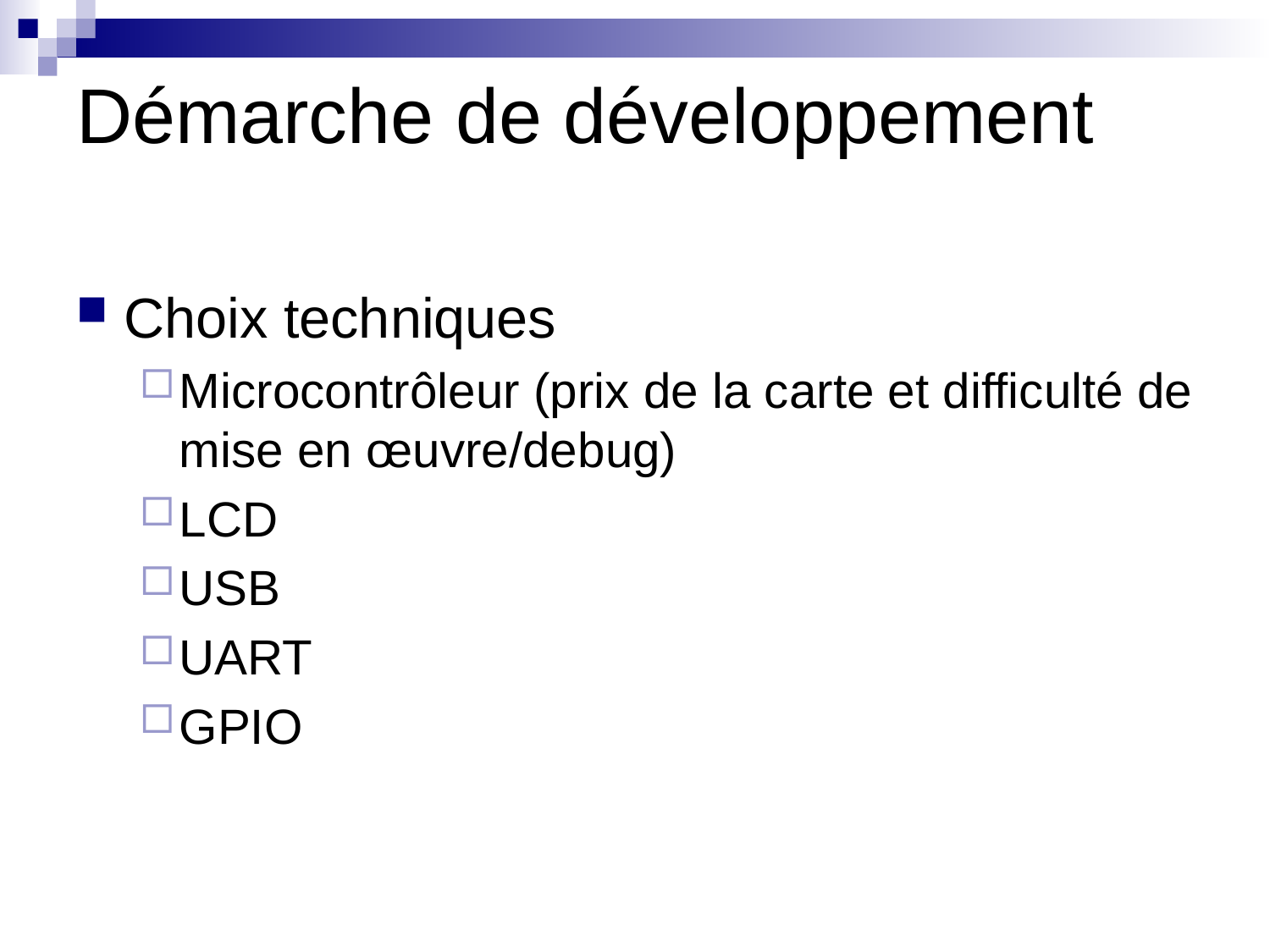

# Démarche de développement
Choix techniques
Microcontrôleur (prix de la carte et difficulté de mise en œuvre/debug)
LCD
USB
UART
GPIO